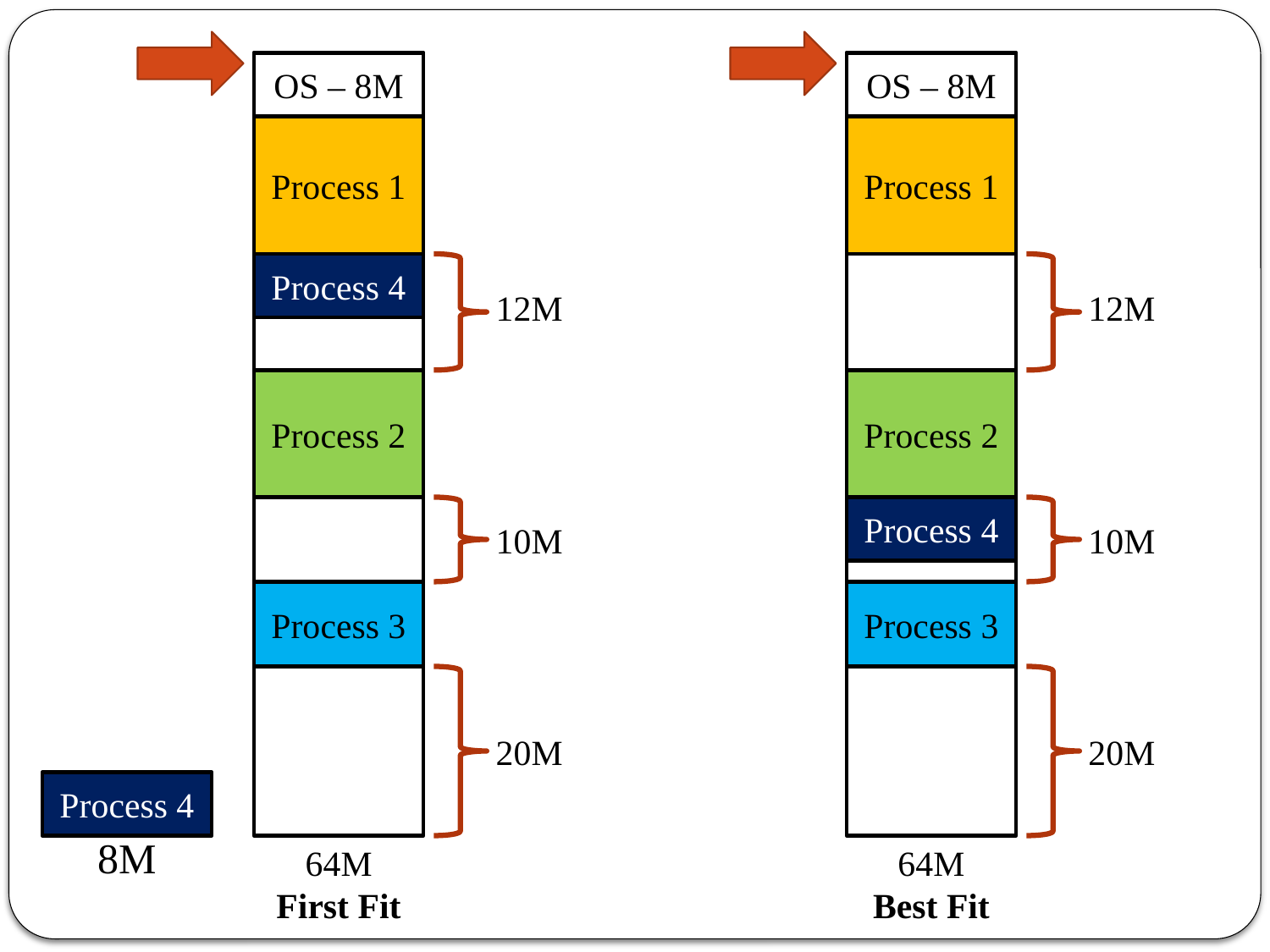

OS – 8M

OS – 8M
Process 1
Process 1
Process 4

12M
12M
Process 2
Process 2

Process 4

10M
10M
Process 3
Process 3

20M
20M
Process 4
8M
64M
First Fit
64M
Best Fit